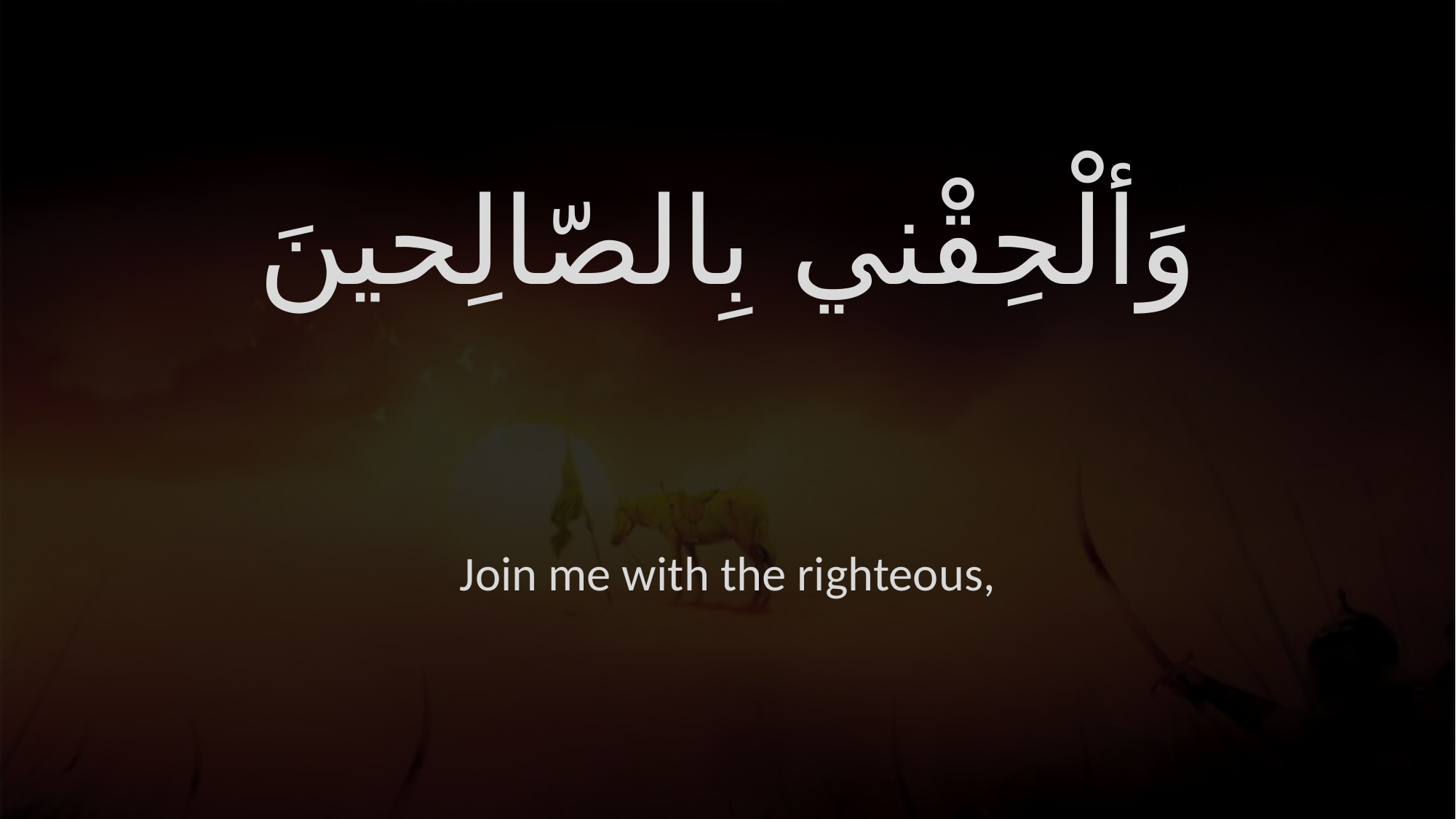

# وَألْحِقْني بِالصّالِحينَ
Join me with the righteous,